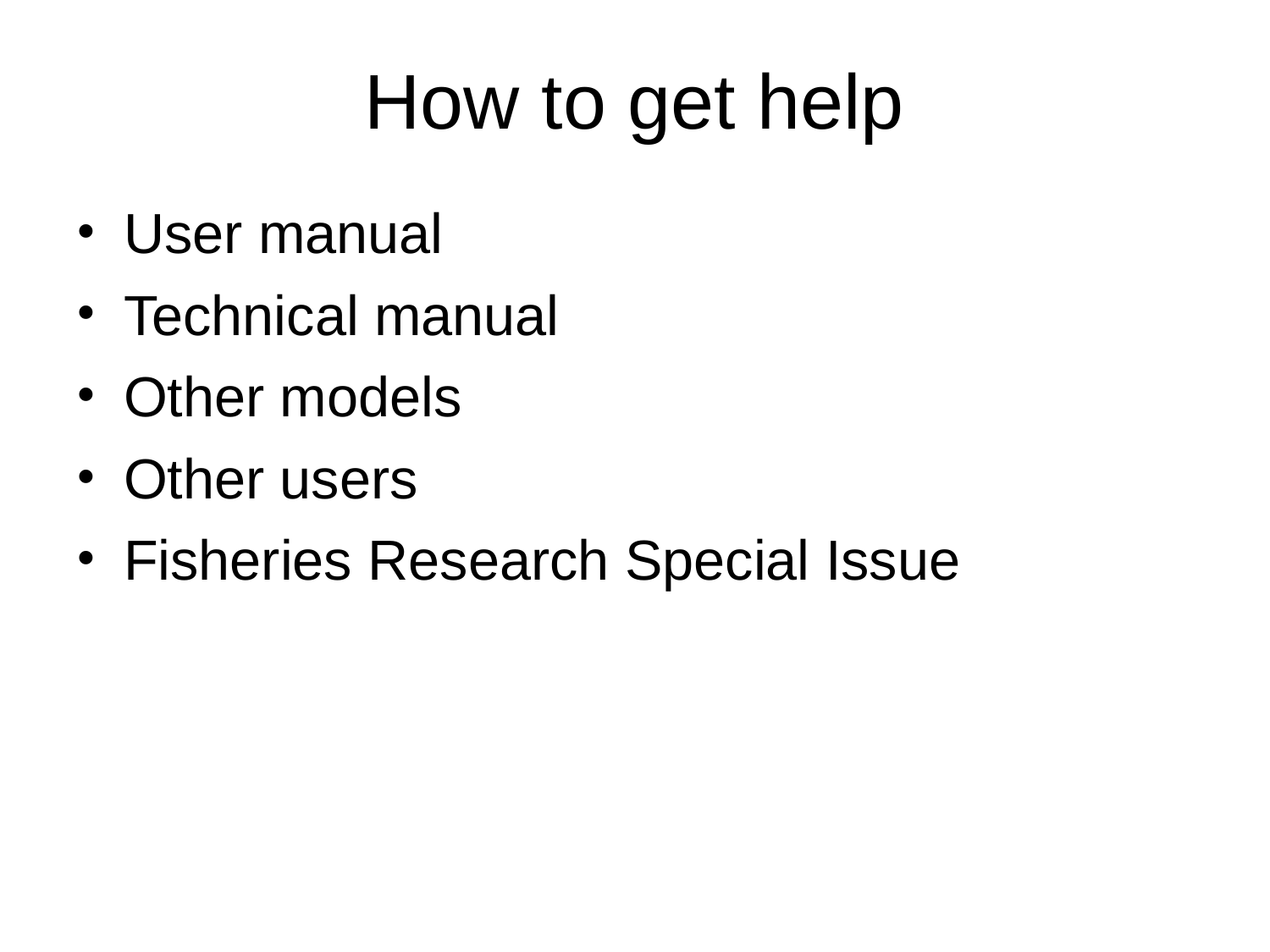

# How to get help
User manual
Technical manual
Other models
Other users
Fisheries Research Special Issue